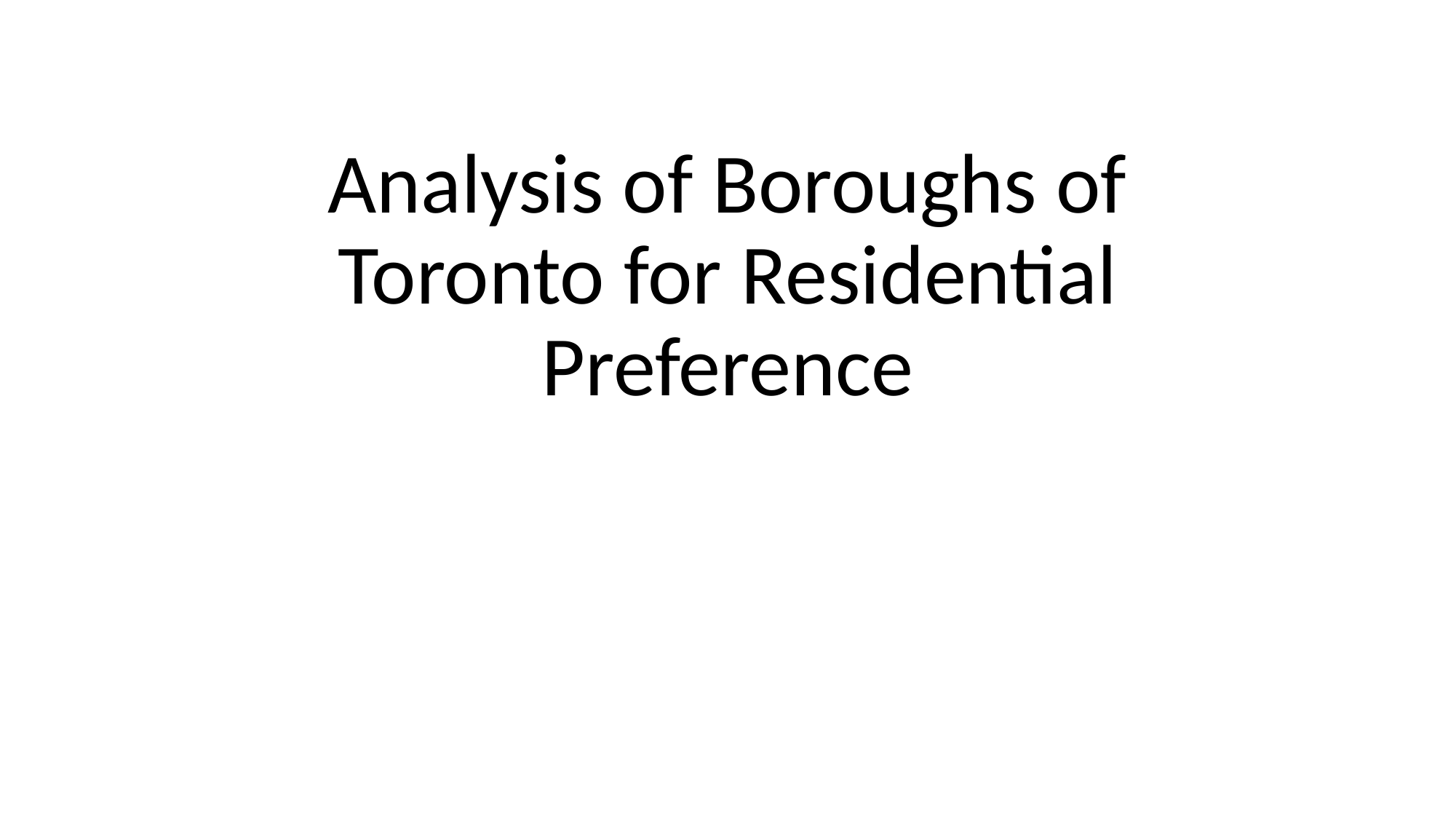

# Analysis of Boroughs of Toronto for Residential Preference